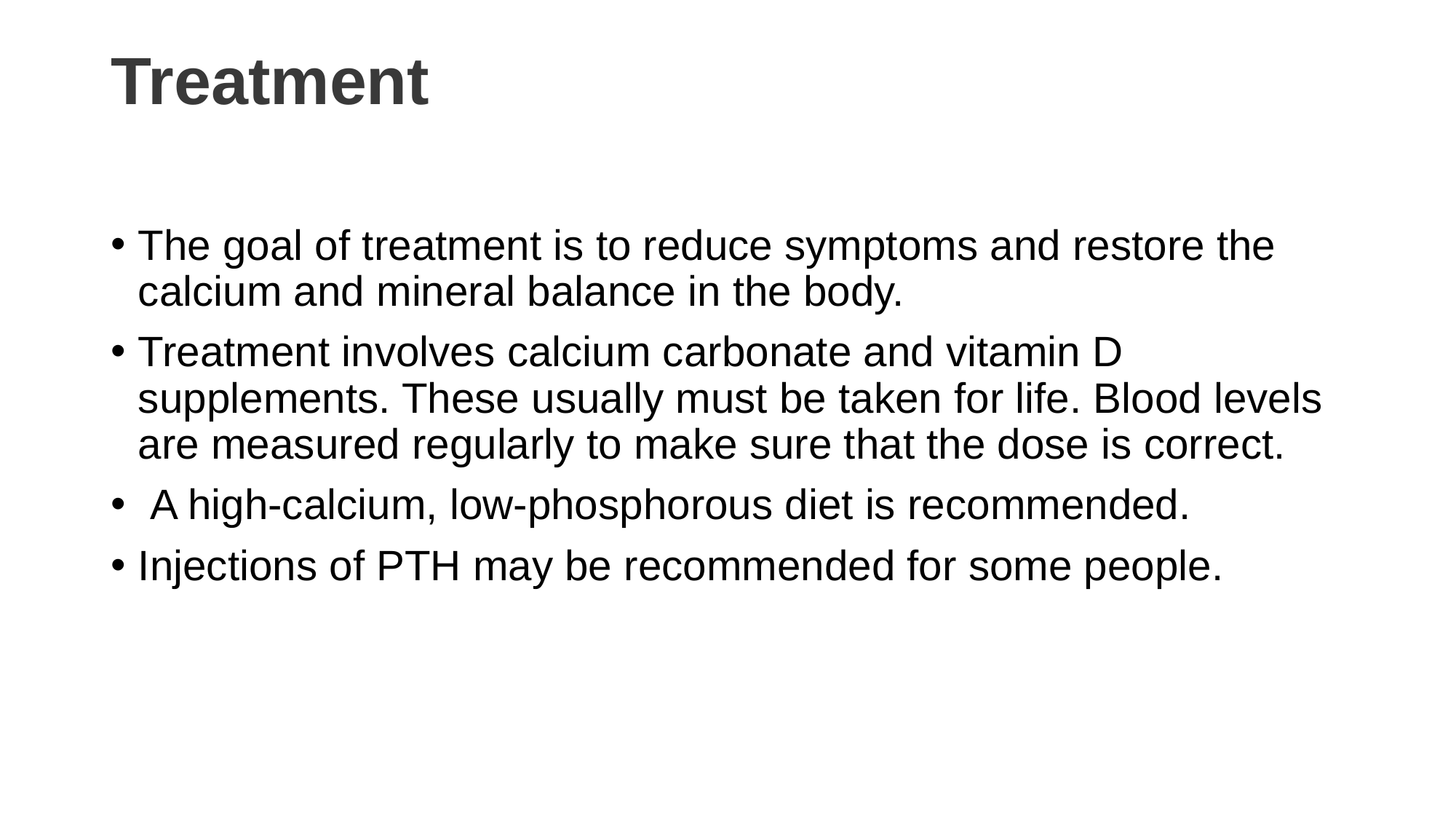

# Treatment
The goal of treatment is to reduce symptoms and restore the calcium and mineral balance in the body.
Treatment involves calcium carbonate and vitamin D supplements. These usually must be taken for life. Blood levels are measured regularly to make sure that the dose is correct.
 A high-calcium, low-phosphorous diet is recommended.
Injections of PTH may be recommended for some people.